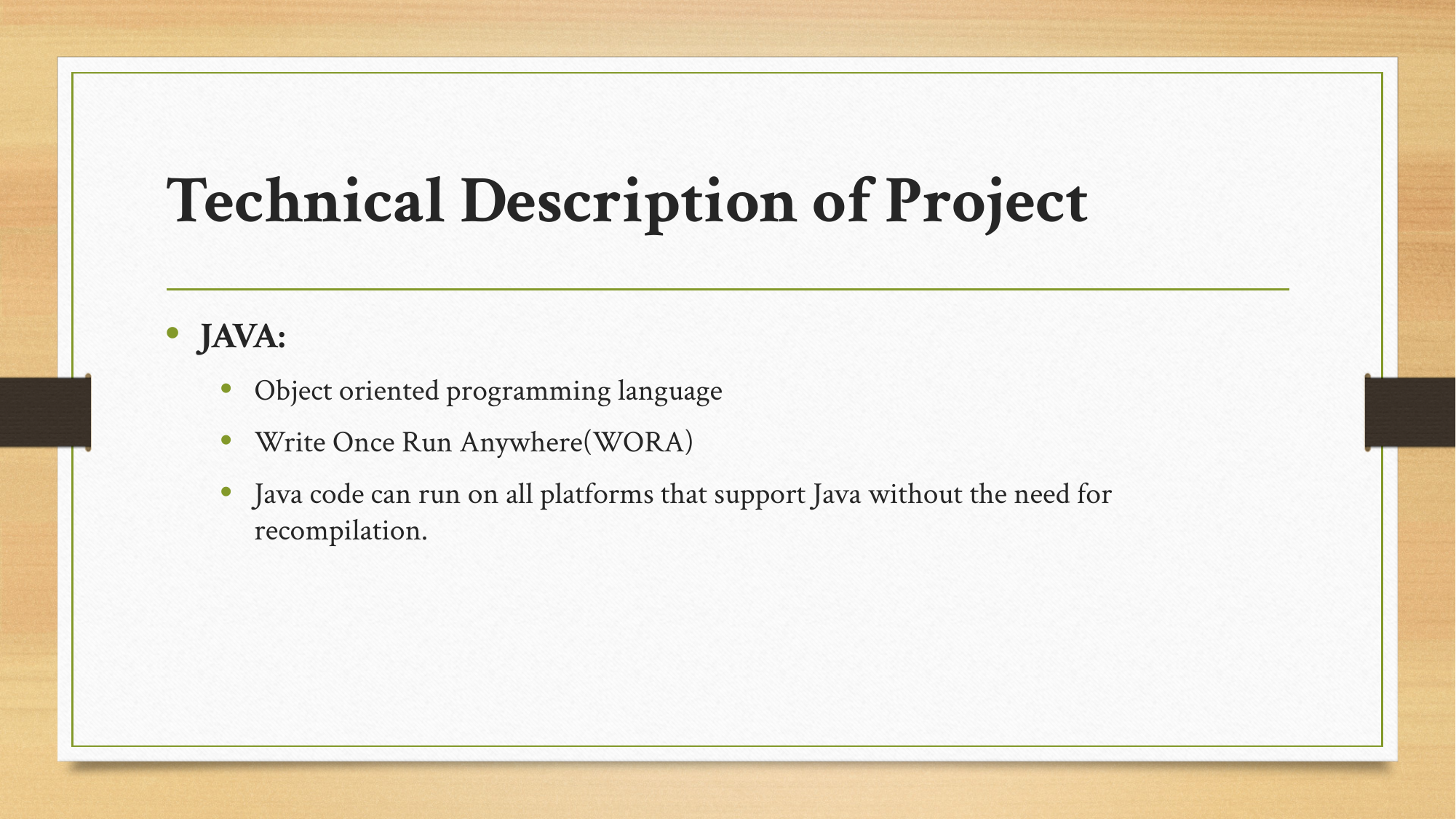

# Technical Description of Project
JAVA:
Object oriented programming language
Write Once Run Anywhere(WORA)
Java code can run on all platforms that support Java without the need for recompilation.